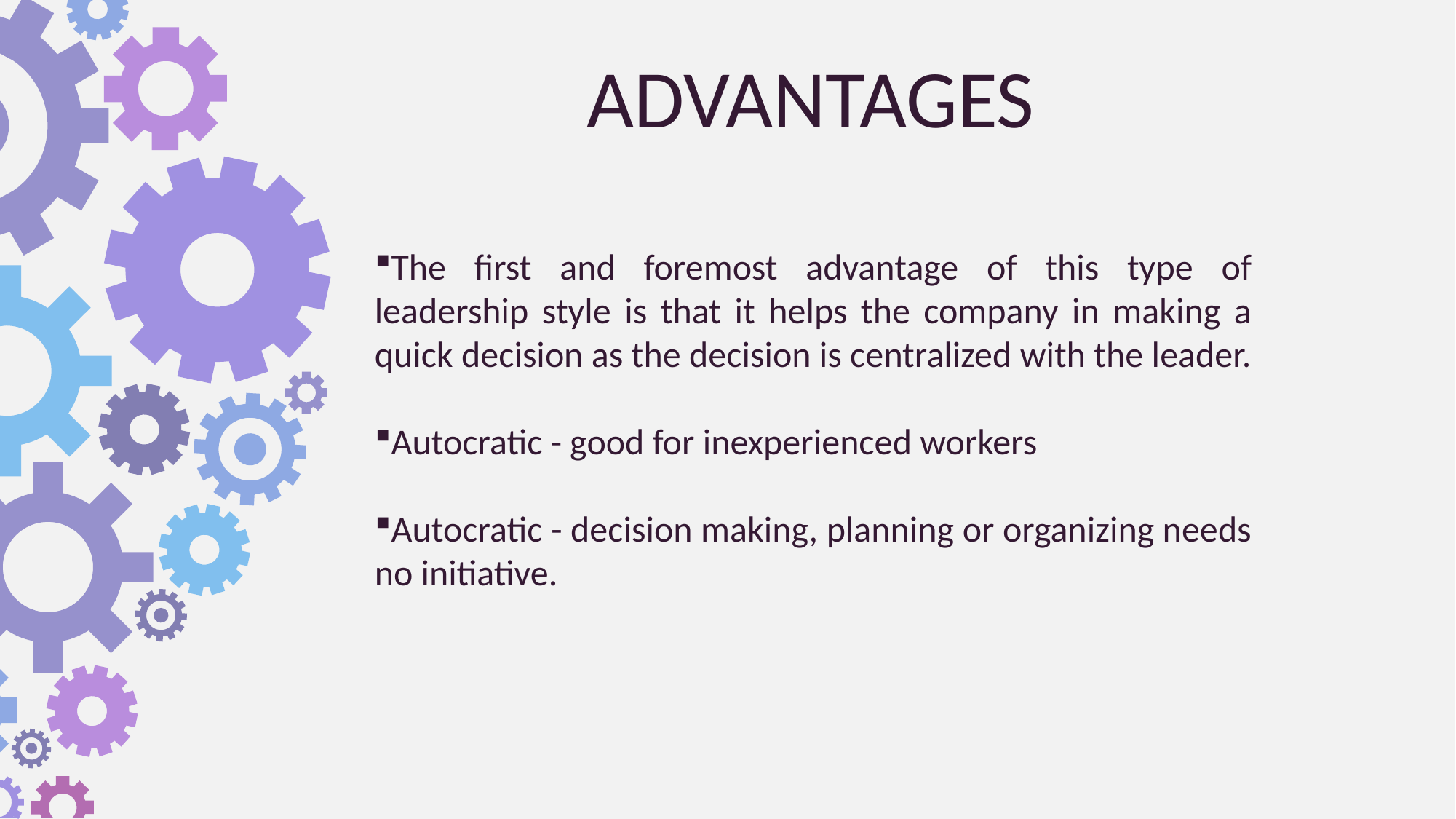

ADVANTAGES

The first and foremost advantage of this type of leadership style is that it helps the company in making a quick decision as the decision is centralized with the leader.

Autocratic - good for inexperienced workers

Autocratic - decision making, planning or organizing needs no initiative.